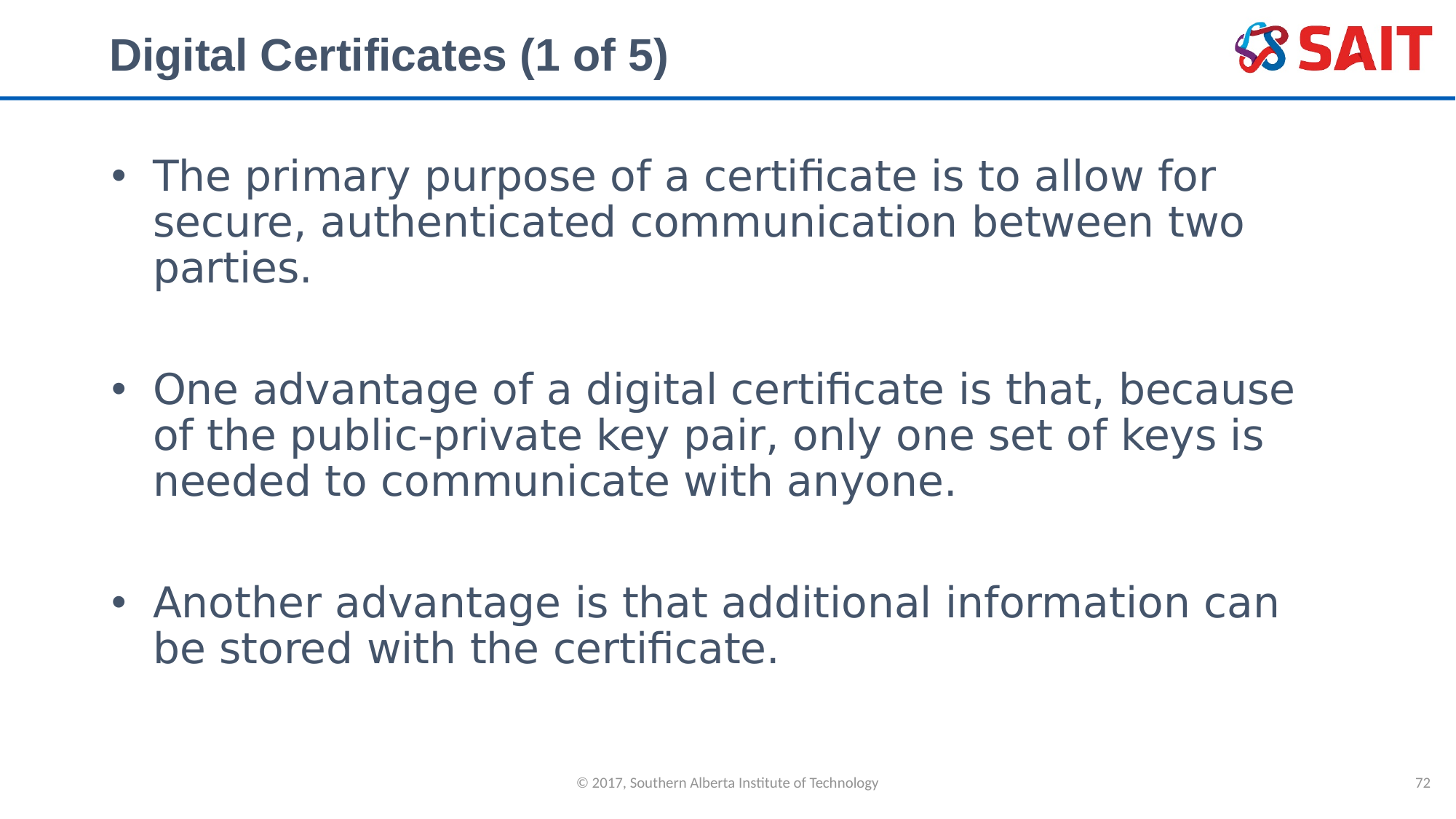

# Digital Certificates (1 of 5)
The primary purpose of a certificate is to allow for secure, authenticated communication between two parties.

One advantage of a digital certificate is that, because of the public-private key pair, only one set of keys is needed to communicate with anyone.

Another advantage is that additional information can be stored with the certificate.